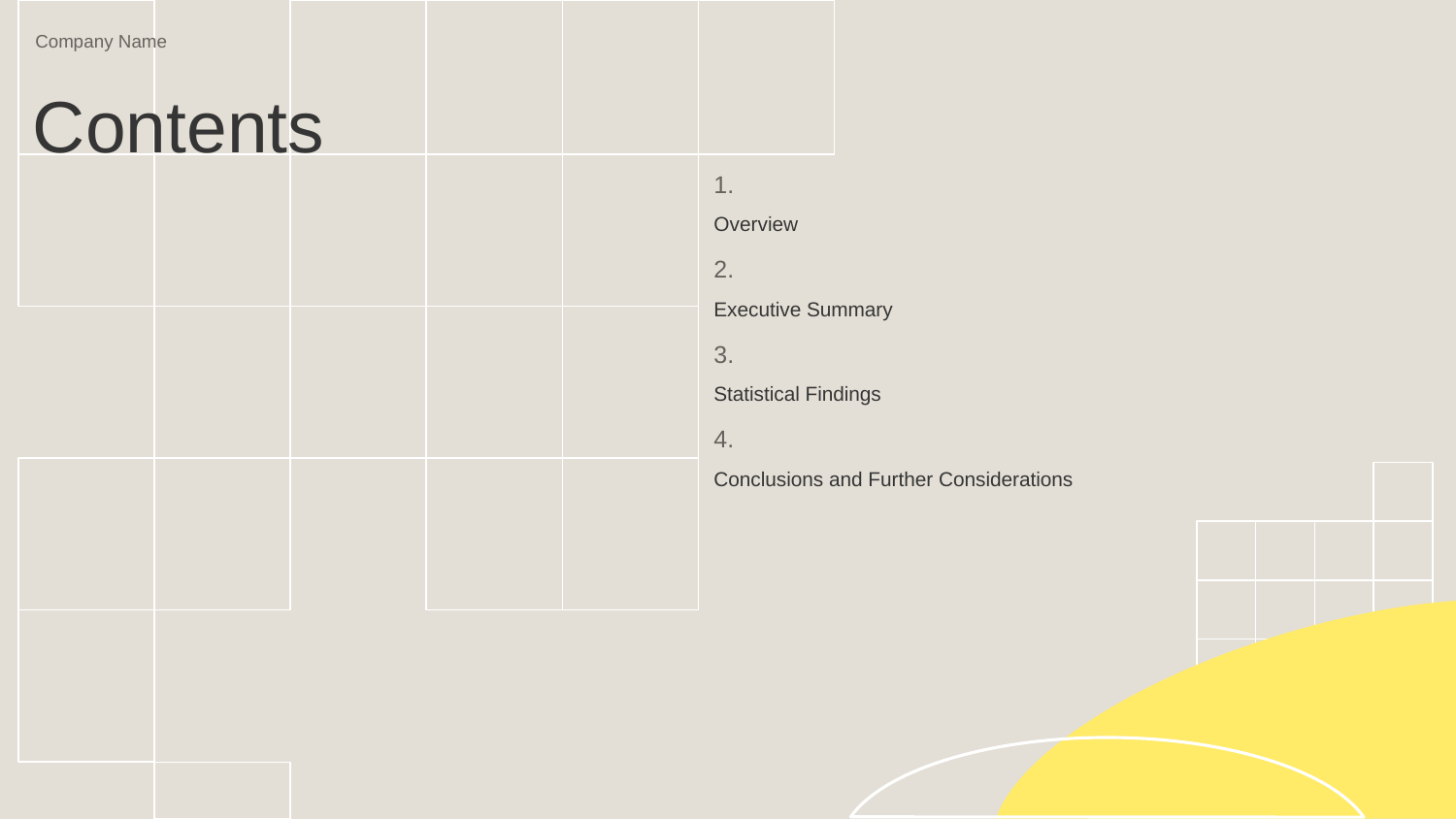

# Company Name
Contents
1.
Overview
2.
Executive Summary
3.
Statistical Findings
4.
Conclusions and Further Considerations